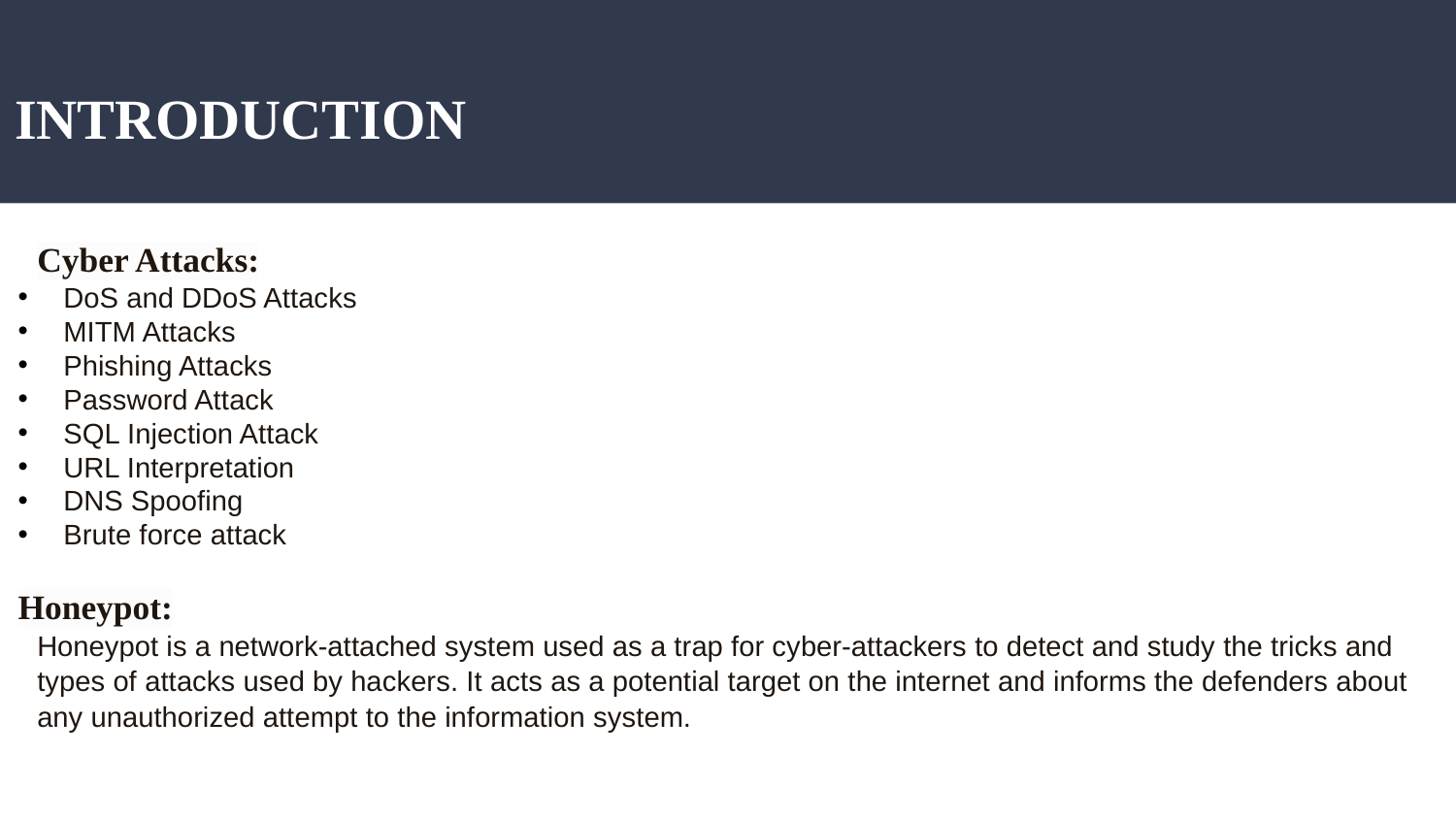

# INTRODUCTION
Cyber Attacks:
DoS and DDoS Attacks
MITM Attacks
Phishing Attacks
Password Attack
SQL Injection Attack
URL Interpretation
DNS Spoofing
Brute force attack

Honeypot:
Honeypot is a network-attached system used as a trap for cyber-attackers to detect and study the tricks and types of attacks used by hackers. It acts as a potential target on the internet and informs the defenders about any unauthorized attempt to the information system.